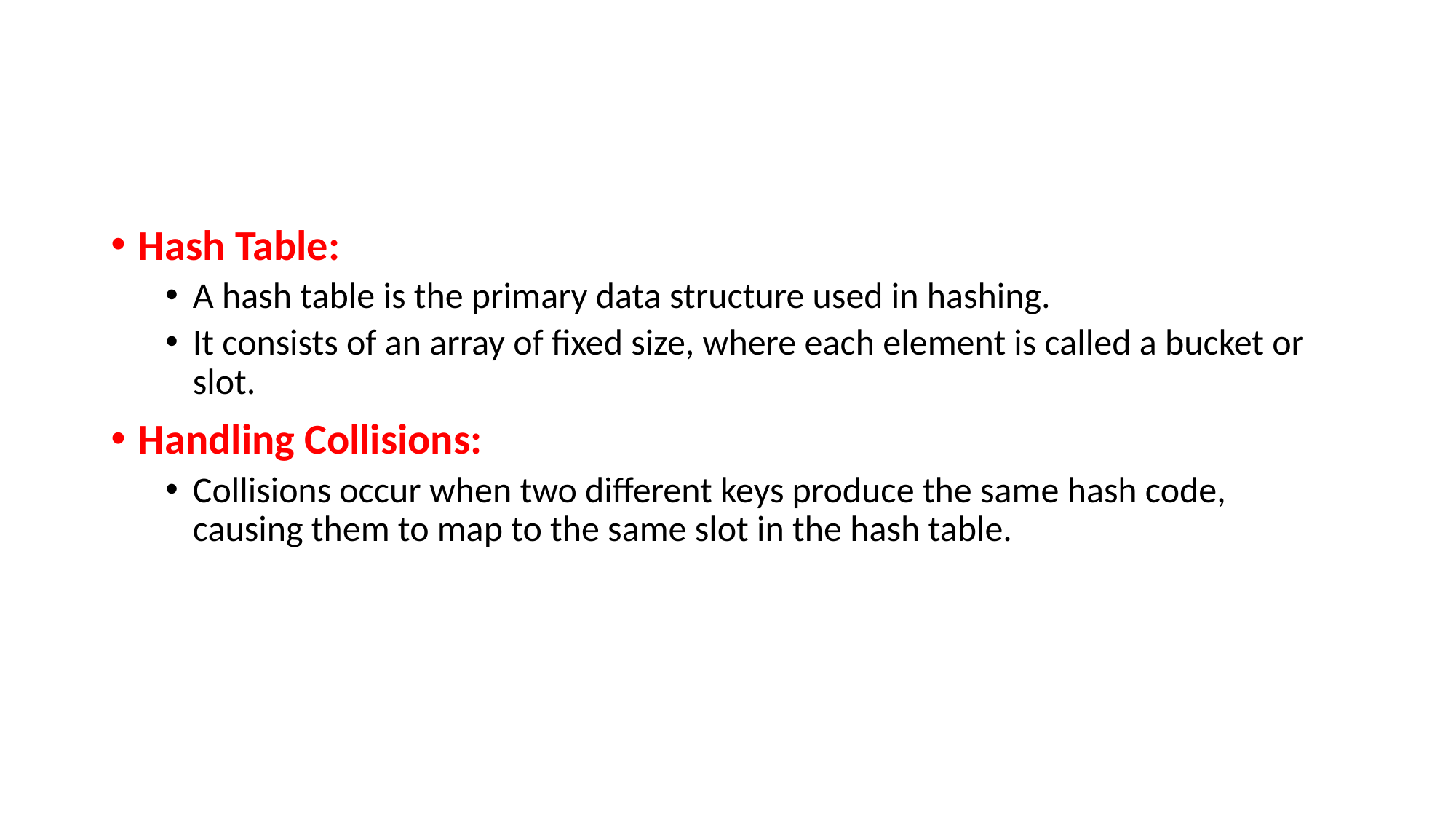

#
Hash Table:
A hash table is the primary data structure used in hashing.
It consists of an array of fixed size, where each element is called a bucket or slot.
Handling Collisions:
Collisions occur when two different keys produce the same hash code, causing them to map to the same slot in the hash table.